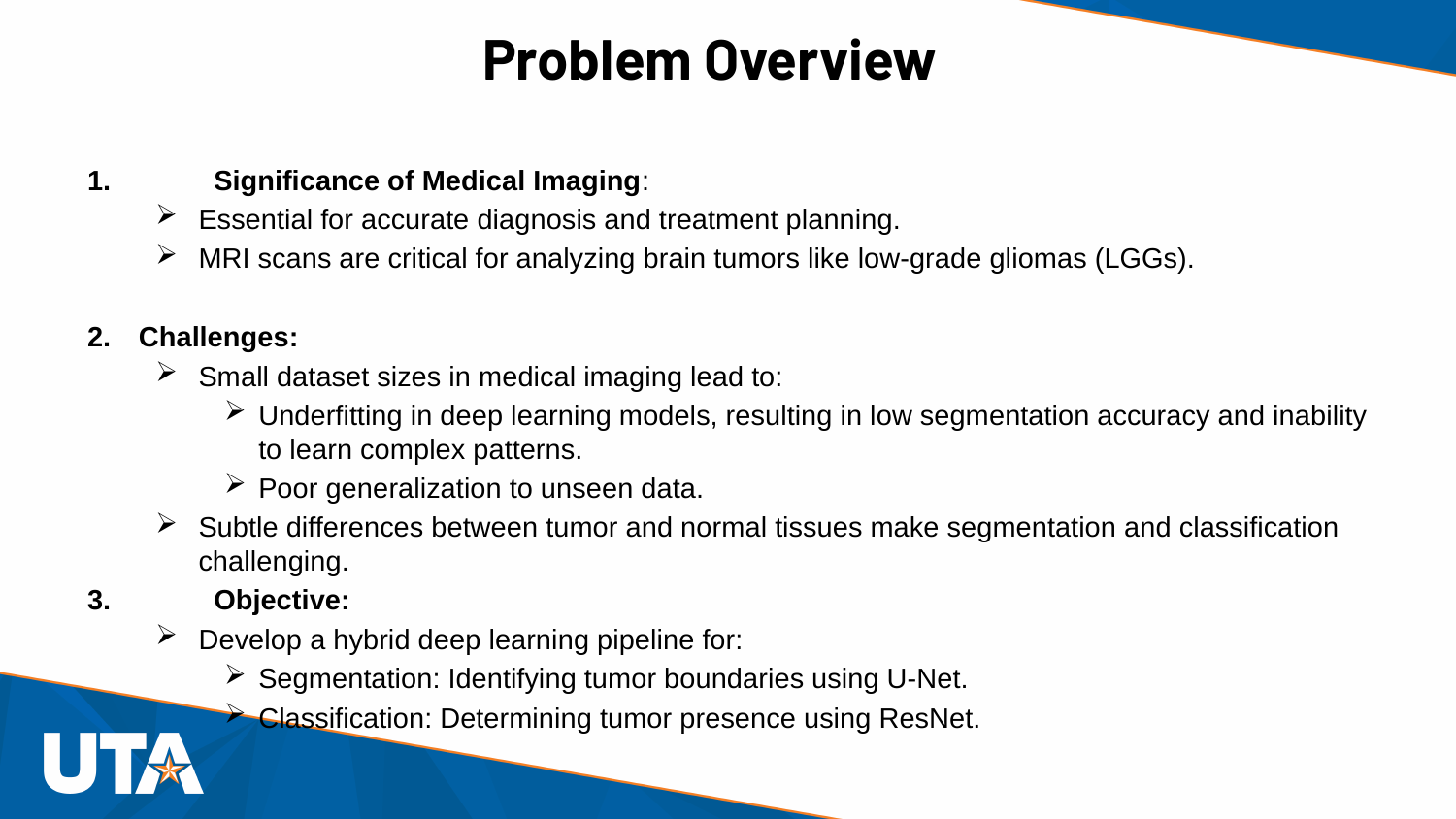

# Problem Overview
1.	Significance of Medical Imaging:
Essential for accurate diagnosis and treatment planning.
MRI scans are critical for analyzing brain tumors like low-grade gliomas (LGGs).

Challenges:
Small dataset sizes in medical imaging lead to:
Underfitting in deep learning models, resulting in low segmentation accuracy and inability to learn complex patterns.
Poor generalization to unseen data.
Subtle differences between tumor and normal tissues make segmentation and classification challenging.
3.	Objective:
Develop a hybrid deep learning pipeline for:
Segmentation: Identifying tumor boundaries using U-Net.
Classification: Determining tumor presence using ResNet.